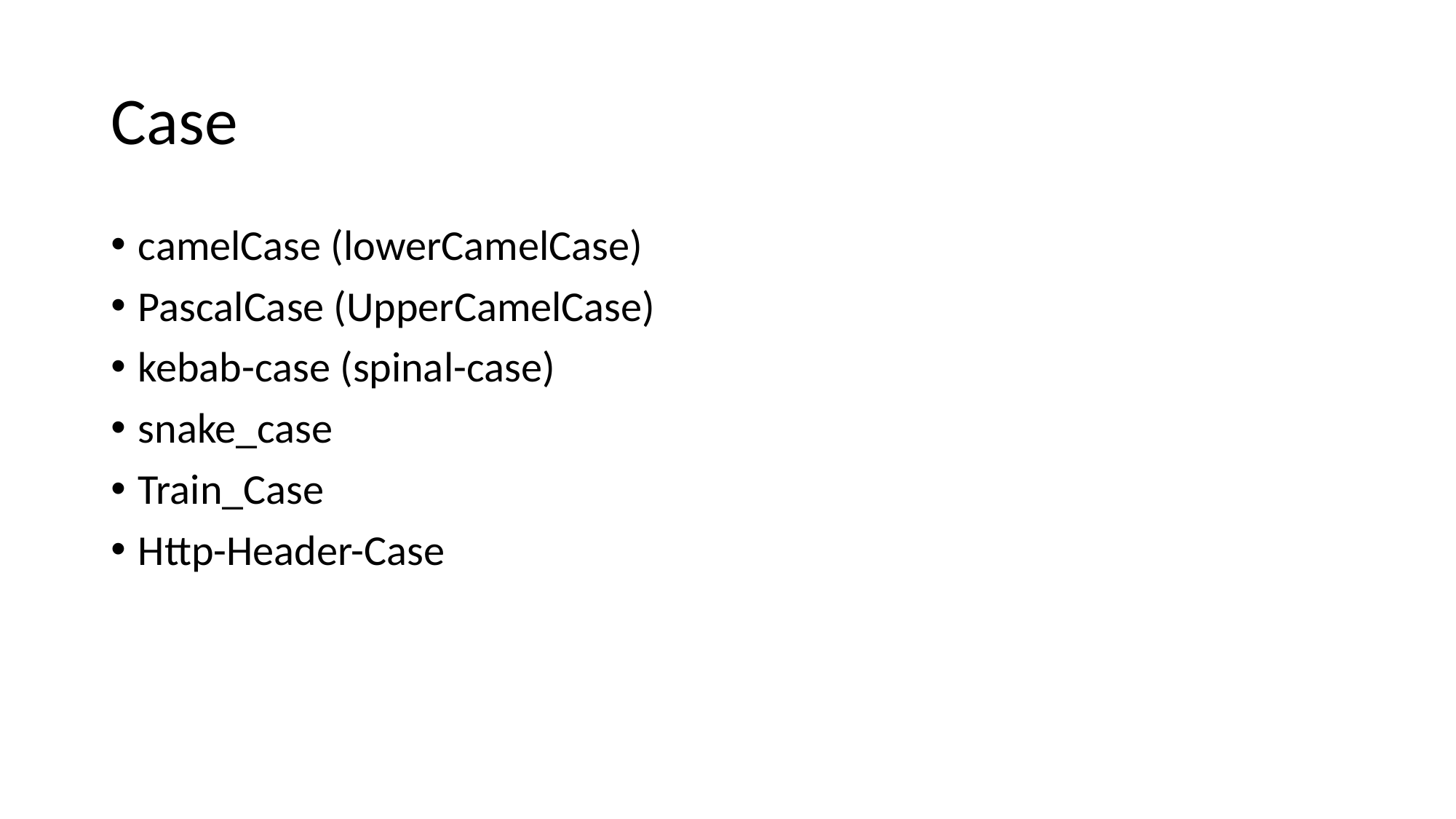

# Case
camelCase (lowerCamelCase)
PascalCase (UpperCamelCase)
kebab-case (spinal-case)
snake_case
Train_Case
Http-Header-Case